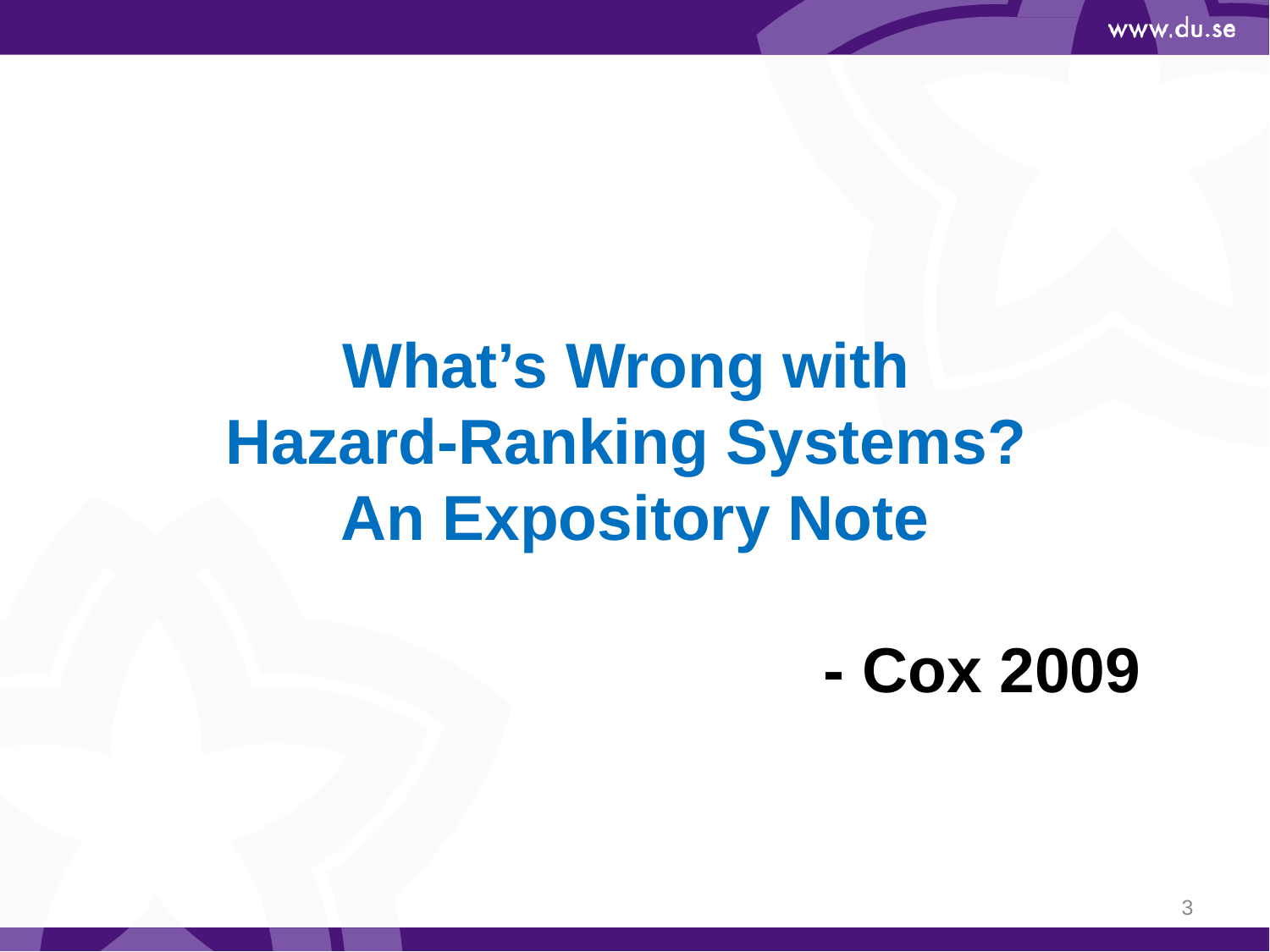

What’s Wrong with
Hazard-Ranking Systems?
An Expository Note

- Cox 2009
3